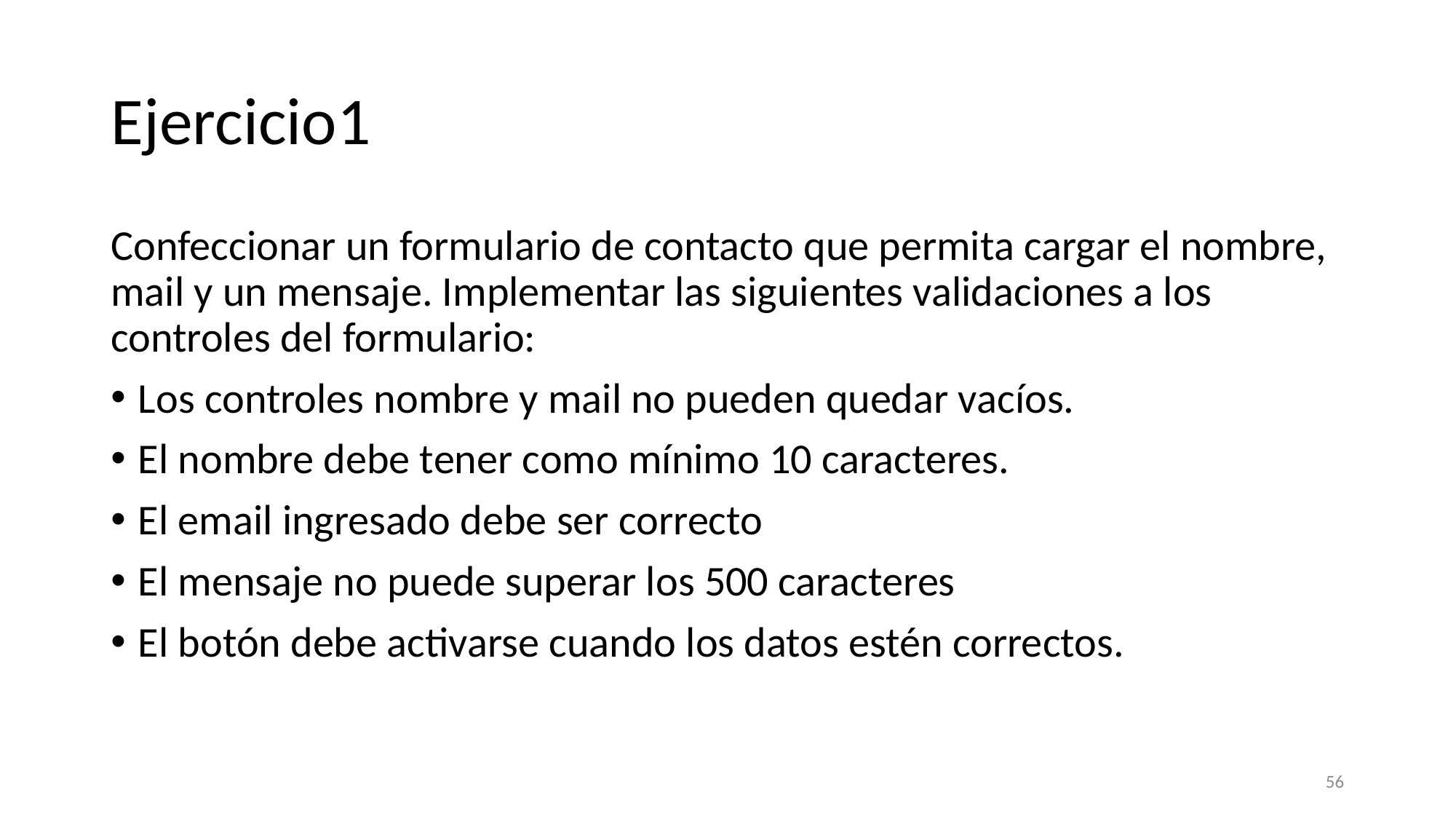

# Ejercicio1
Confeccionar un formulario de contacto que permita cargar el nombre, mail y un mensaje. Implementar las siguientes validaciones a los controles del formulario:
Los controles nombre y mail no pueden quedar vacíos.
El nombre debe tener como mínimo 10 caracteres.
El email ingresado debe ser correcto
El mensaje no puede superar los 500 caracteres
El botón debe activarse cuando los datos estén correctos.

56